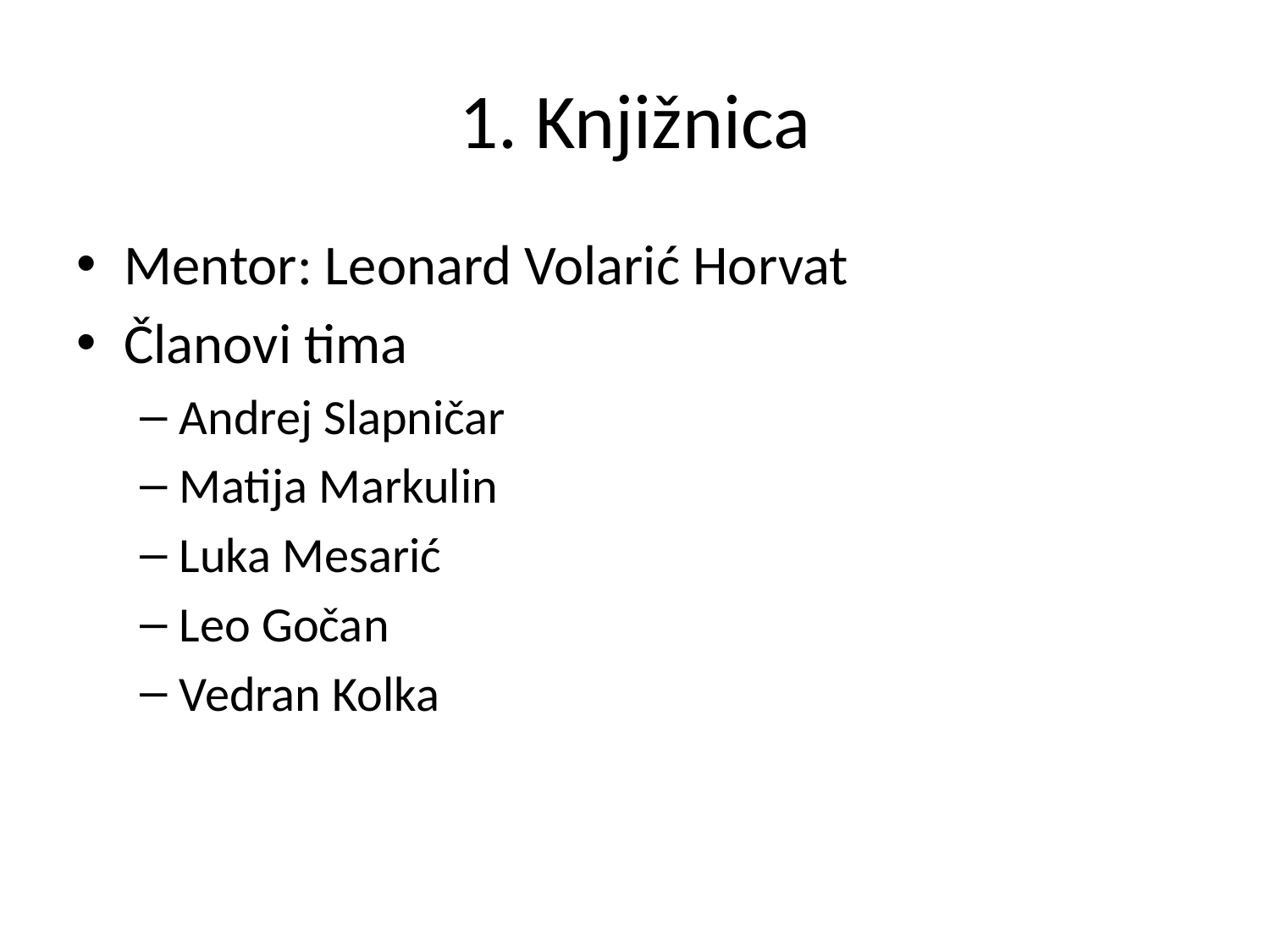

# 1. Knjižnica
Mentor: Leonard Volarić Horvat
Članovi tima
Andrej Slapničar
Matija Markulin
Luka Mesarić
Leo Gočan
Vedran Kolka